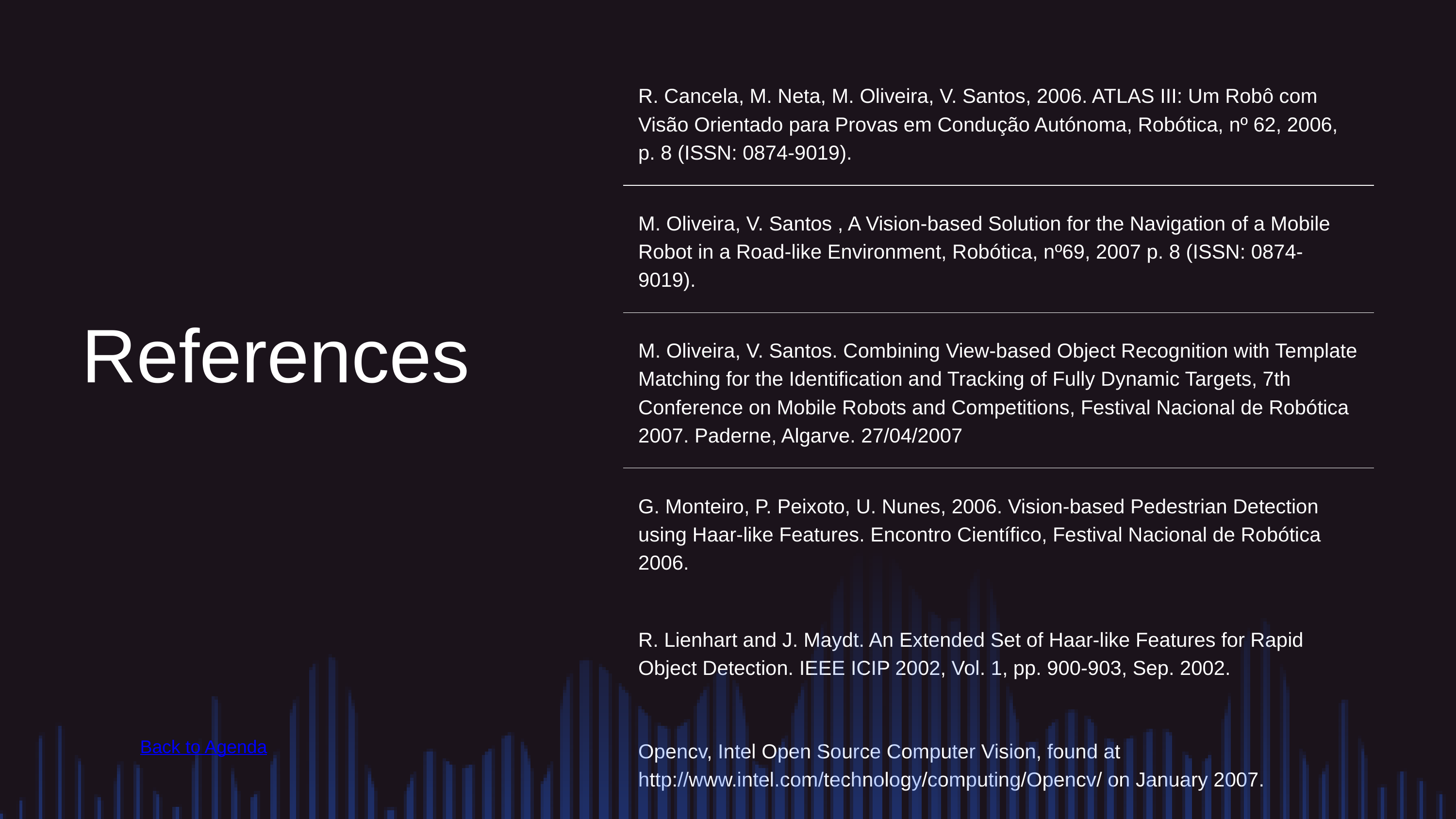

| R. Cancela, M. Neta, M. Oliveira, V. Santos, 2006. ATLAS III: Um Robô com Visão Orientado para Provas em Condução Autónoma, Robótica, nº 62, 2006, p. 8 (ISSN: 0874-9019). |
| --- |
| M. Oliveira, V. Santos , A Vision-based Solution for the Navigation of a Mobile Robot in a Road-like Environment, Robótica, nº69, 2007 p. 8 (ISSN: 0874-9019). |
| M. Oliveira, V. Santos. Combining View-based Object Recognition with Template Matching for the Identification and Tracking of Fully Dynamic Targets, 7th Conference on Mobile Robots and Competitions, Festival Nacional de Robótica 2007. Paderne, Algarve. 27/04/2007 |
| G. Monteiro, P. Peixoto, U. Nunes, 2006. Vision-based Pedestrian Detection using Haar-like Features. Encontro Científico, Festival Nacional de Robótica 2006. |
| R. Lienhart and J. Maydt. An Extended Set of Haar-like Features for Rapid Object Detection. IEEE ICIP 2002, Vol. 1, pp. 900-903, Sep. 2002. |
| Opencv, Intel Open Source Computer Vision, found at http://www.intel.com/technology/computing/Opencv/ on January 2007. |
References

Back to Agenda